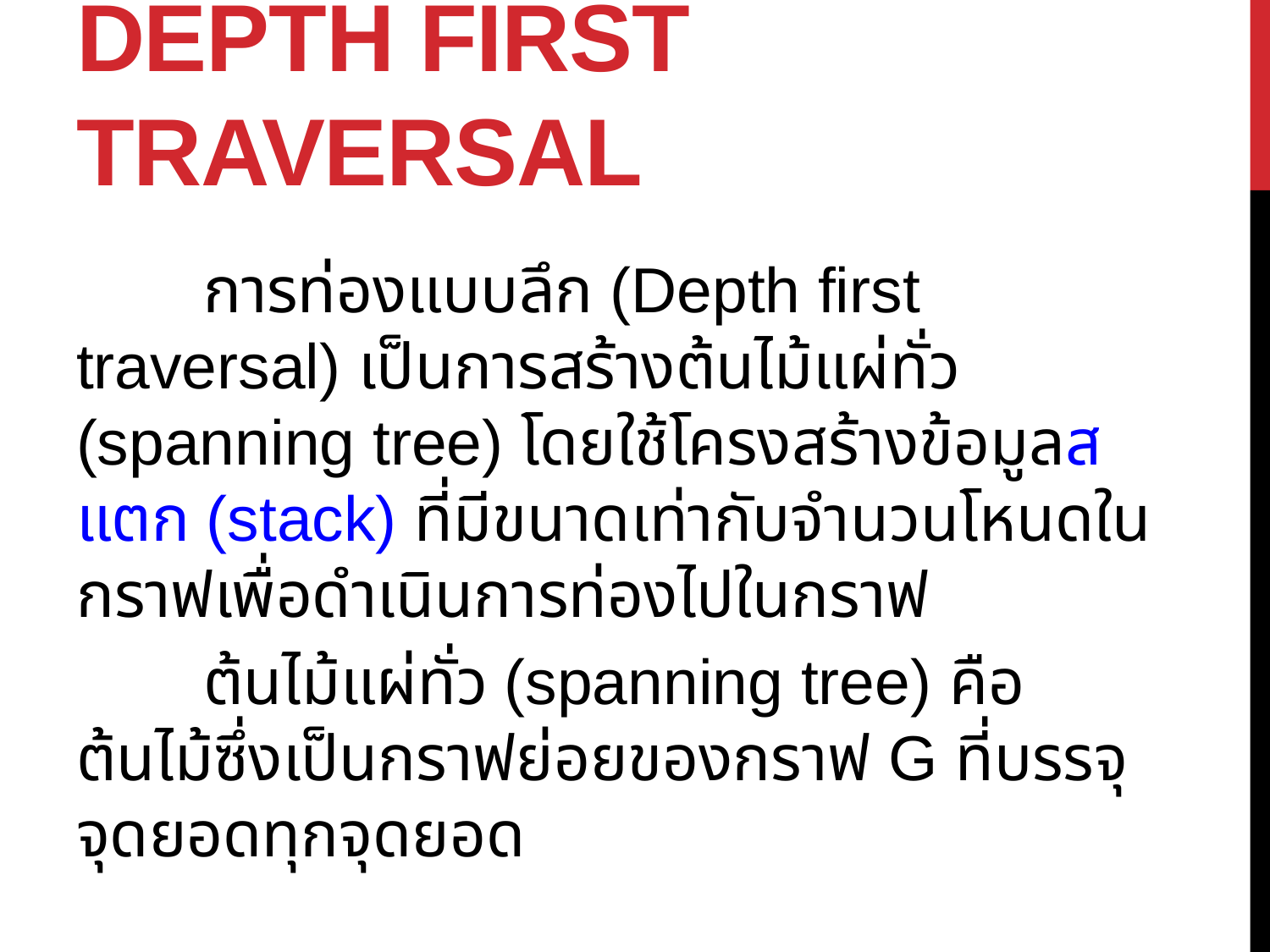

# Depth first traversal
	การท่องแบบลึก (Depth first traversal) เป็นการสร้างต้นไม้แผ่ทั่ว (spanning tree) โดยใช้โครงสร้างข้อมูลสแตก (stack) ที่มีขนาดเท่ากับจำนวนโหนดในกราฟเพื่อดำเนินการท่องไปในกราฟ
	ต้นไม้แผ่ทั่ว (spanning tree) คือ ต้นไม้ซึ่งเป็นกราฟย่อยของกราฟ G ที่บรรจุจุดยอดทุกจุดยอด